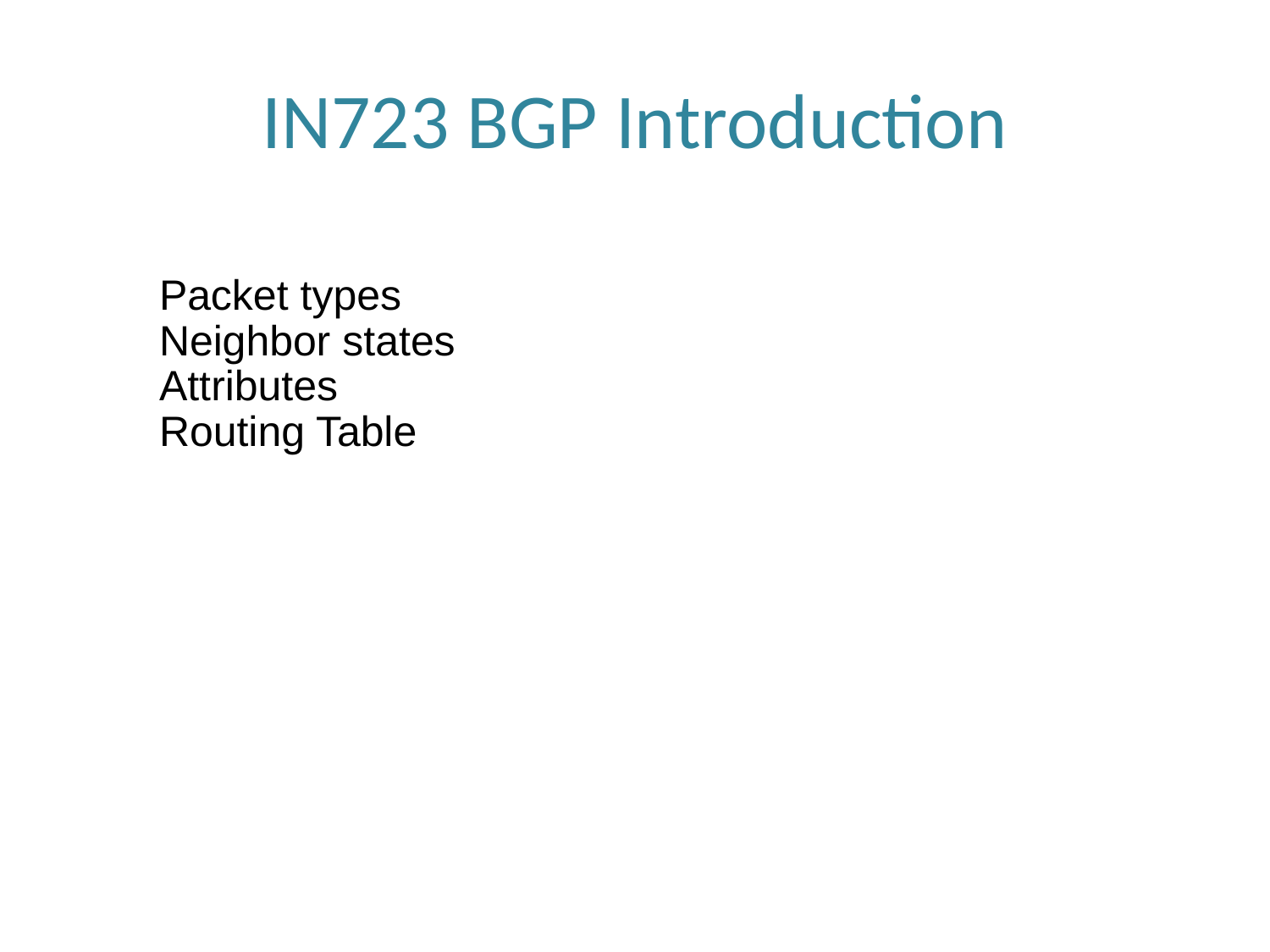

# IN723 BGP Introduction

Packet types
Neighbor states
Attributes
Routing Table